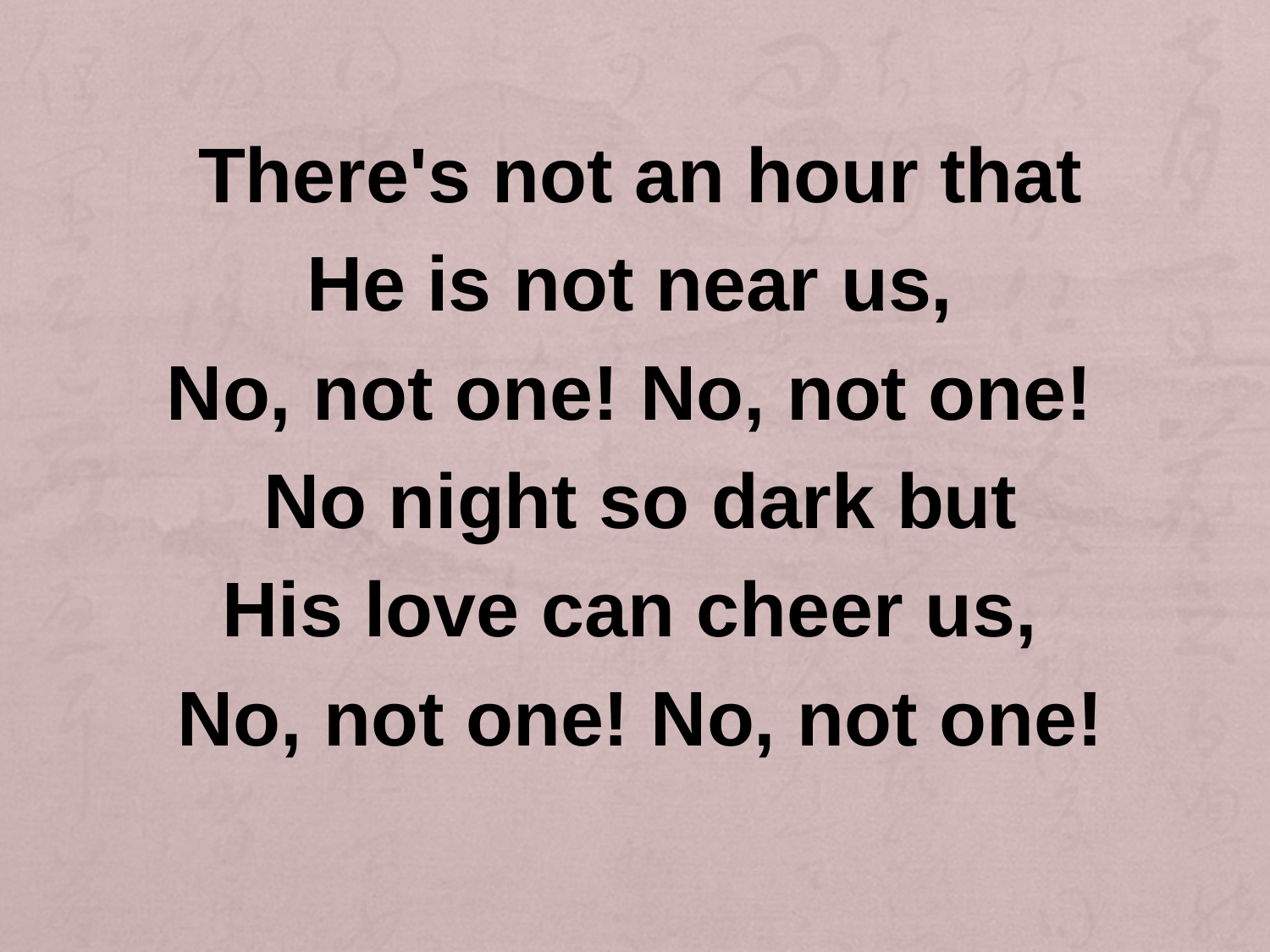

There's not an hour that
He is not near us,
No, not one! No, not one!
No night so dark but
His love can cheer us,
No, not one! No, not one!